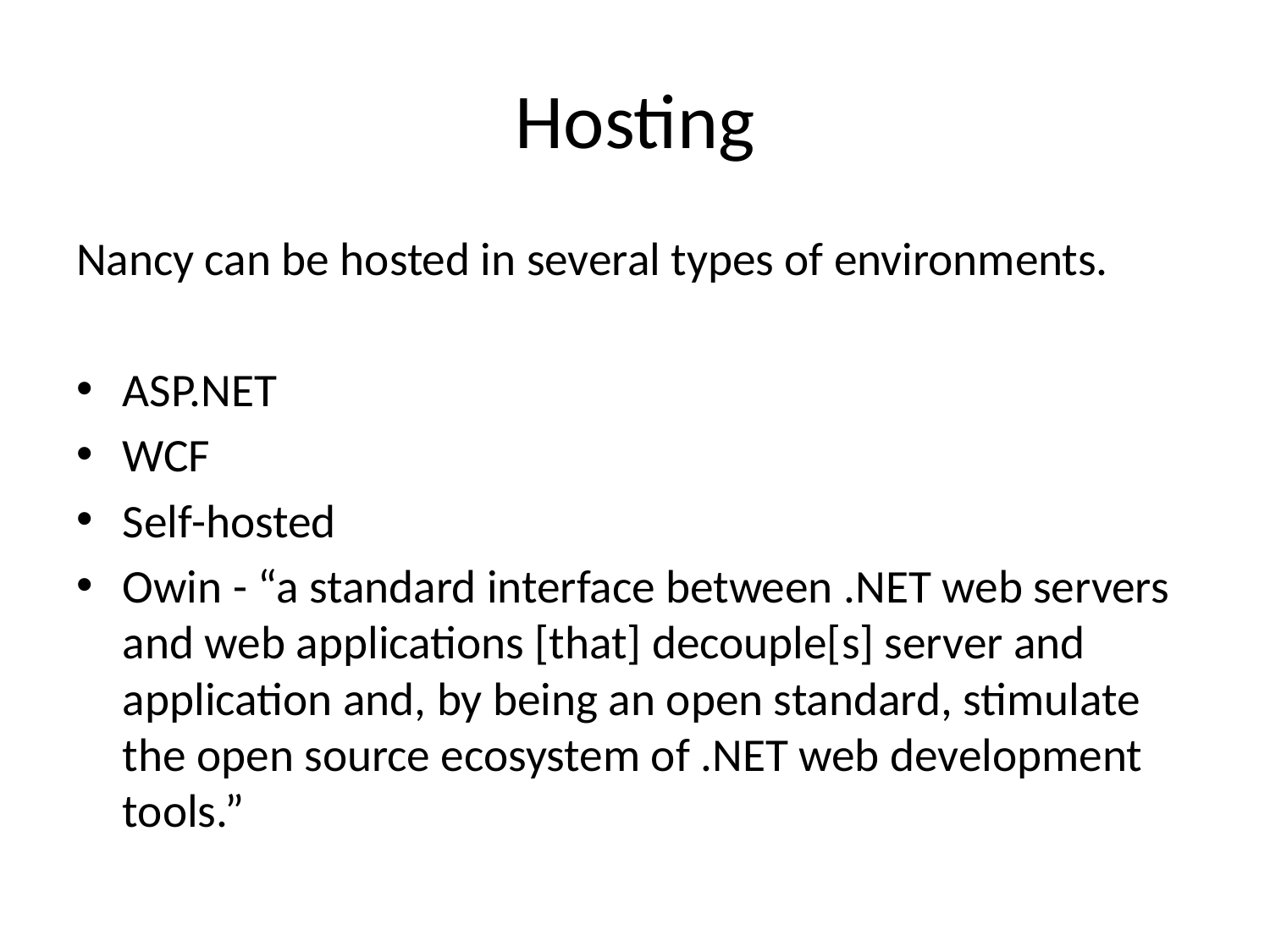

# Hosting
Nancy can be hosted in several types of environments.

ASP.NET
WCF
Self-hosted
Owin - “a standard interface between .NET web servers and web applications [that] decouple[s] server and application and, by being an open standard, stimulate the open source ecosystem of .NET web development tools.”